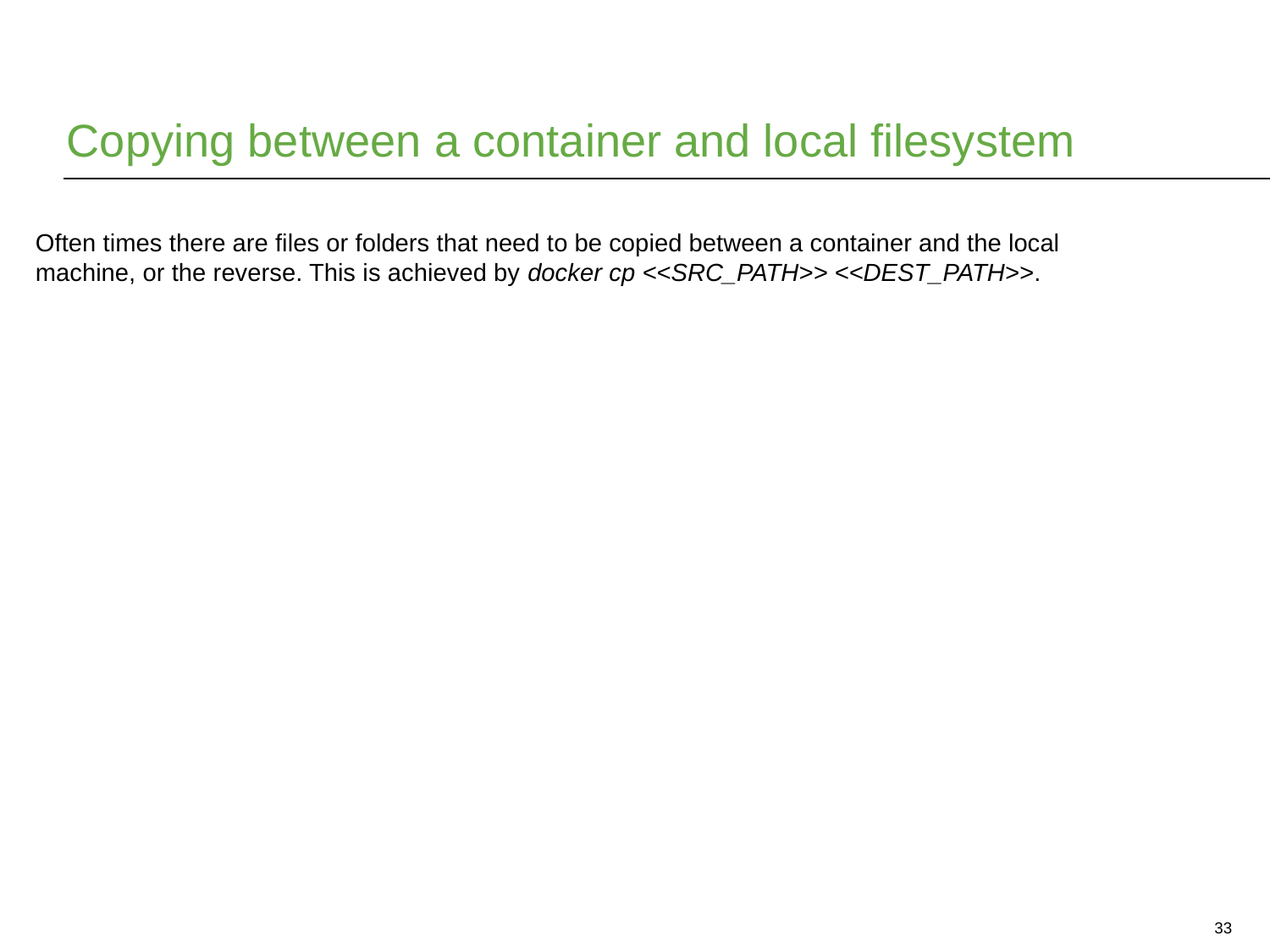

# Copying between a container and local filesystem
Often times there are files or folders that need to be copied between a container and the local machine, or the reverse. This is achieved by docker cp <<SRC_PATH>> <<DEST_PATH>>.

33